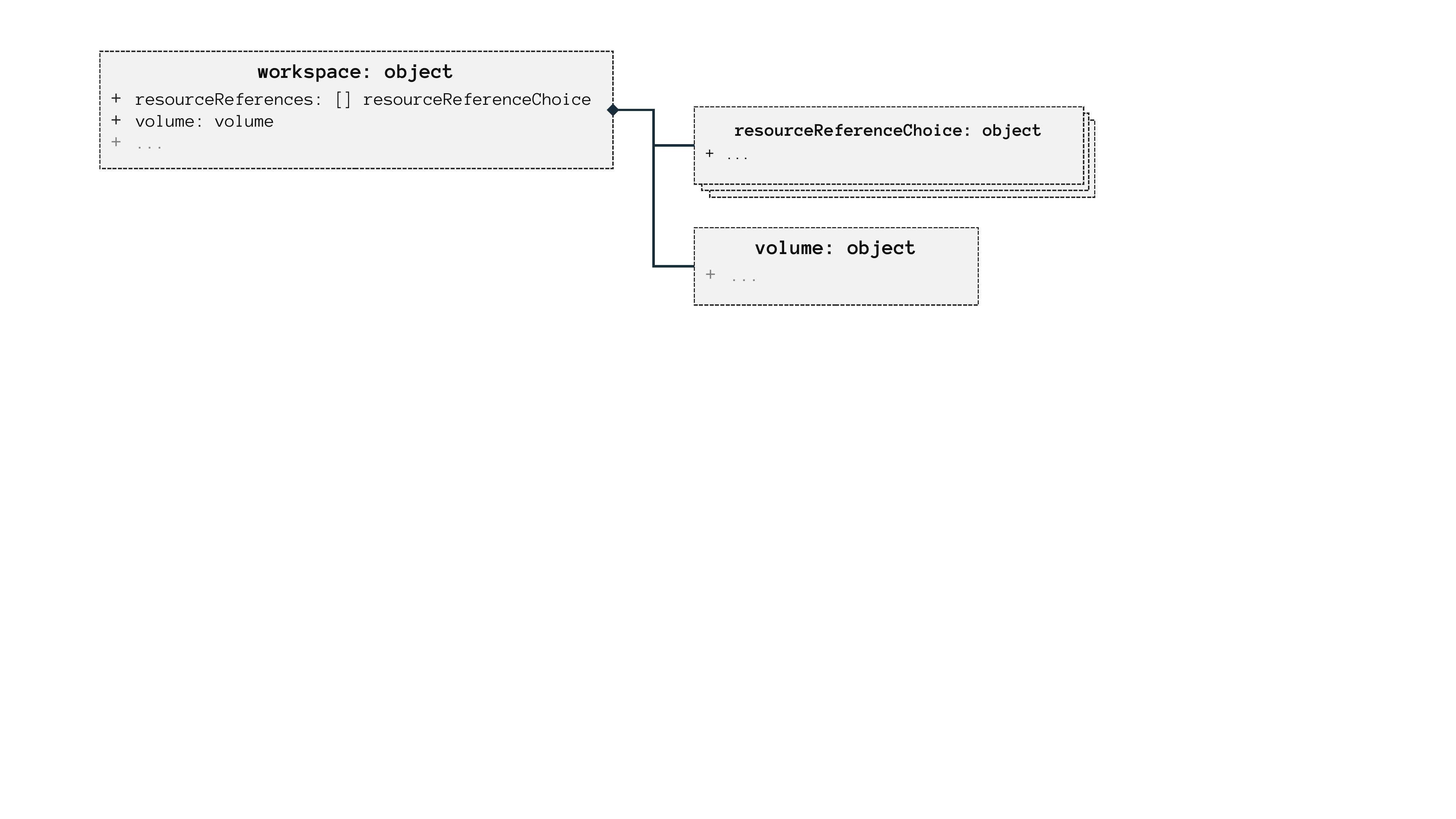

workspace: object
resourceReferences: [] resourceReferenceChoice
volume: volume
...
resourceReferenceChoice: object
...
dependency
dependsOn
dependency
dependsOn
volume: object
...